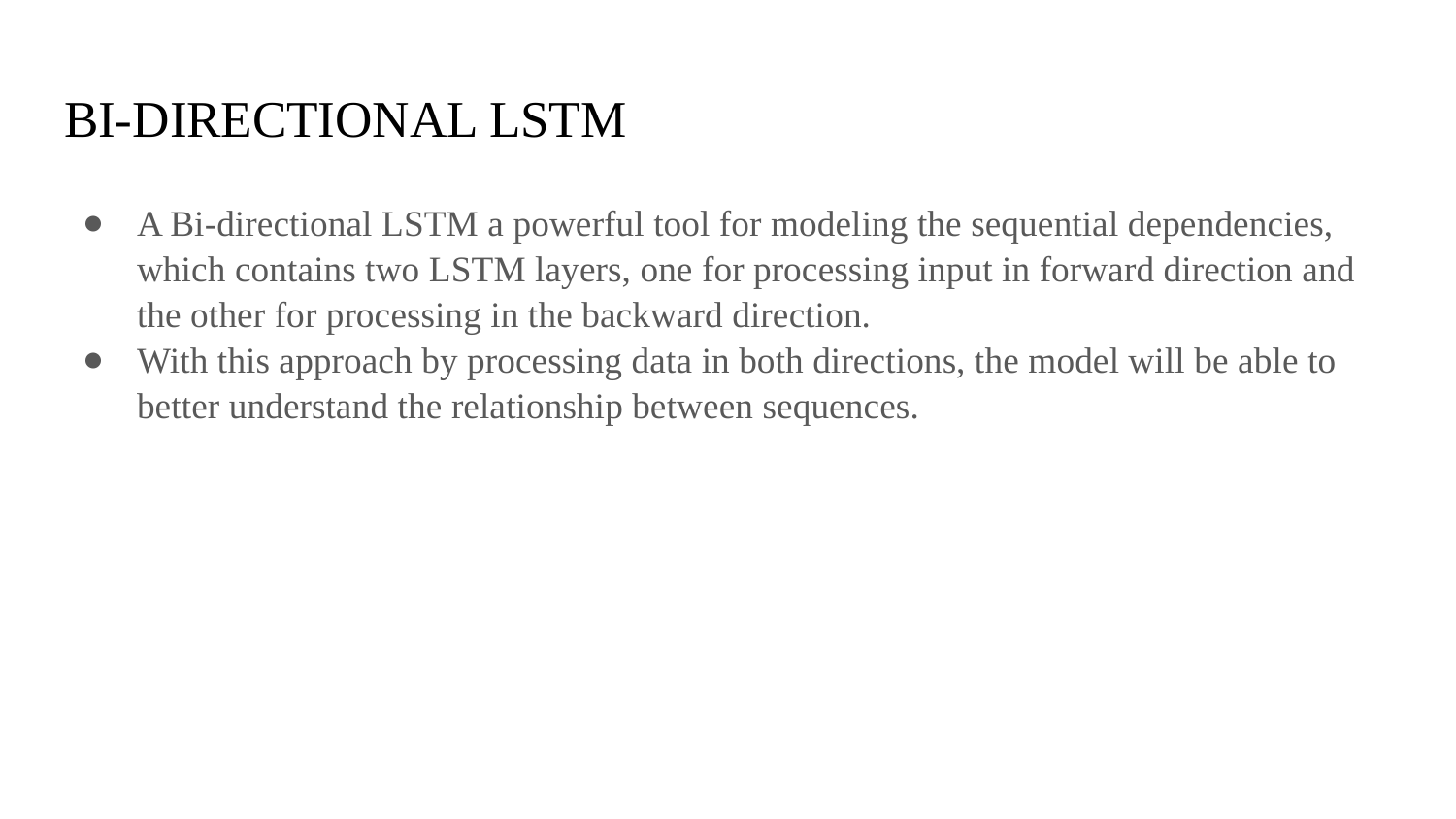

# BI-DIRECTIONAL LSTM
A Bi-directional LSTM a powerful tool for modeling the sequential dependencies,  which contains two LSTM layers, one for processing input in forward direction and the other for processing in the backward direction.
With this approach by processing data in both directions, the model will be able to better understand the relationship between sequences.